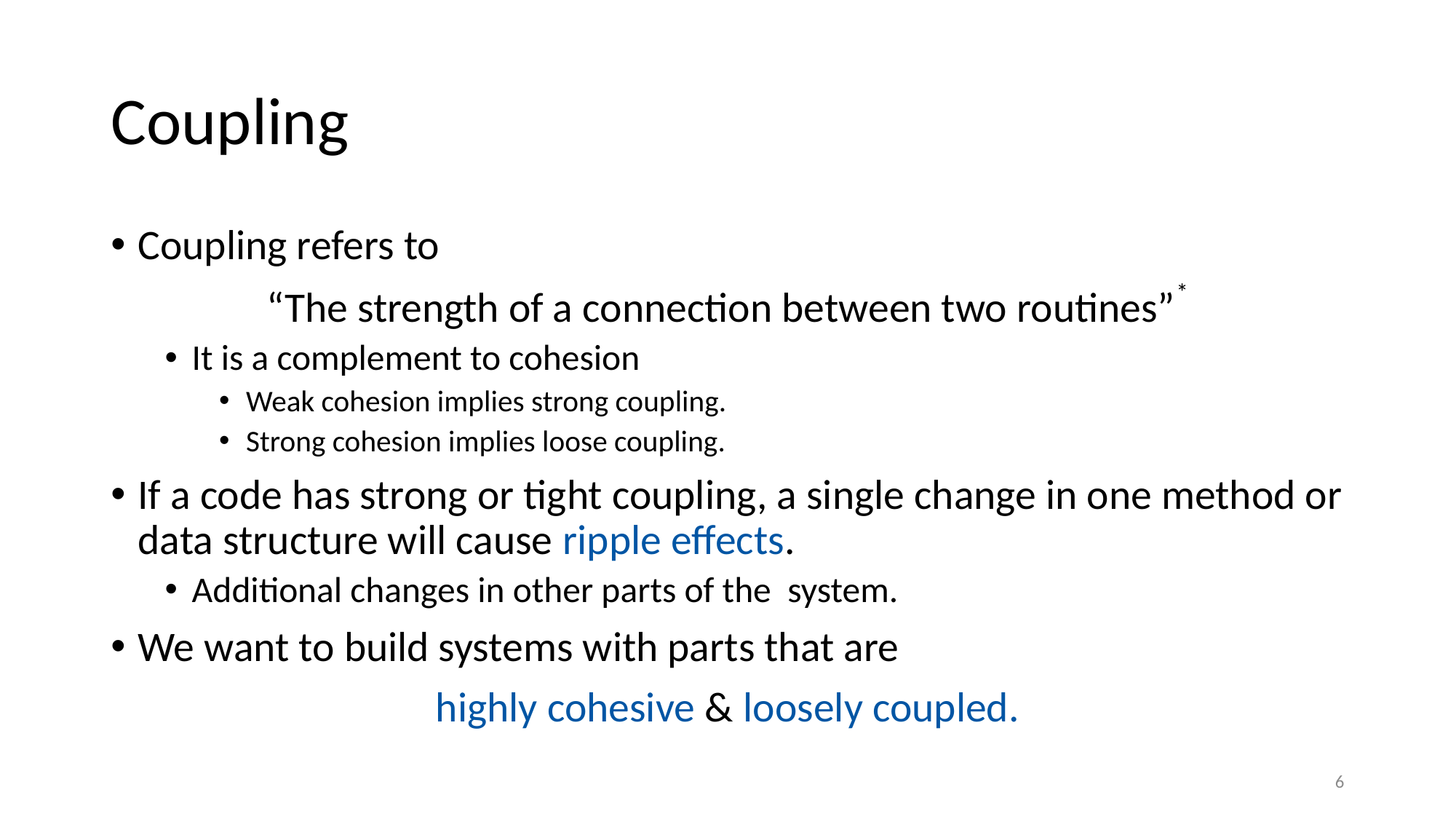

# Coupling
Coupling refers to
“The strength of a connection between two routines”*
It is a complement to cohesion
Weak cohesion implies strong coupling.
Strong cohesion implies loose coupling.
If a code has strong or tight coupling, a single change in one method or data structure will cause ripple eﬀects.
Additional changes in other parts of the  system.
We want to build systems with parts that are
highly cohesive & loosely coupled.

6